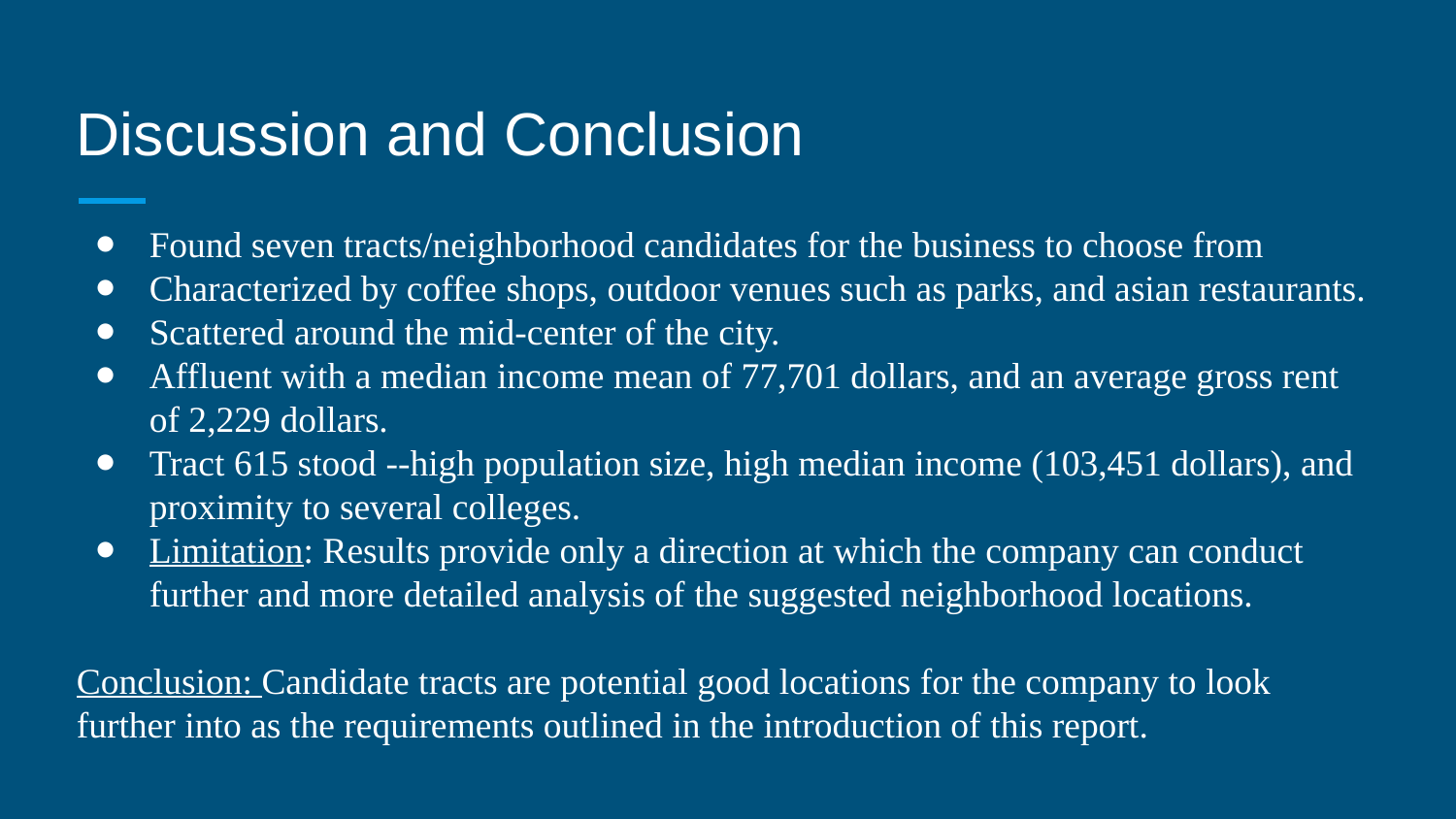

# Discussion and Conclusion
Found seven tracts/neighborhood candidates for the business to choose from
Characterized by coffee shops, outdoor venues such as parks, and asian restaurants.
Scattered around the mid-center of the city.
Affluent with a median income mean of 77,701 dollars, and an average gross rent of 2,229 dollars.
Tract 615 stood --high population size, high median income (103,451 dollars), and proximity to several colleges.
Limitation: Results provide only a direction at which the company can conduct further and more detailed analysis of the suggested neighborhood locations.

Conclusion: Candidate tracts are potential good locations for the company to look further into as the requirements outlined in the introduction of this report.